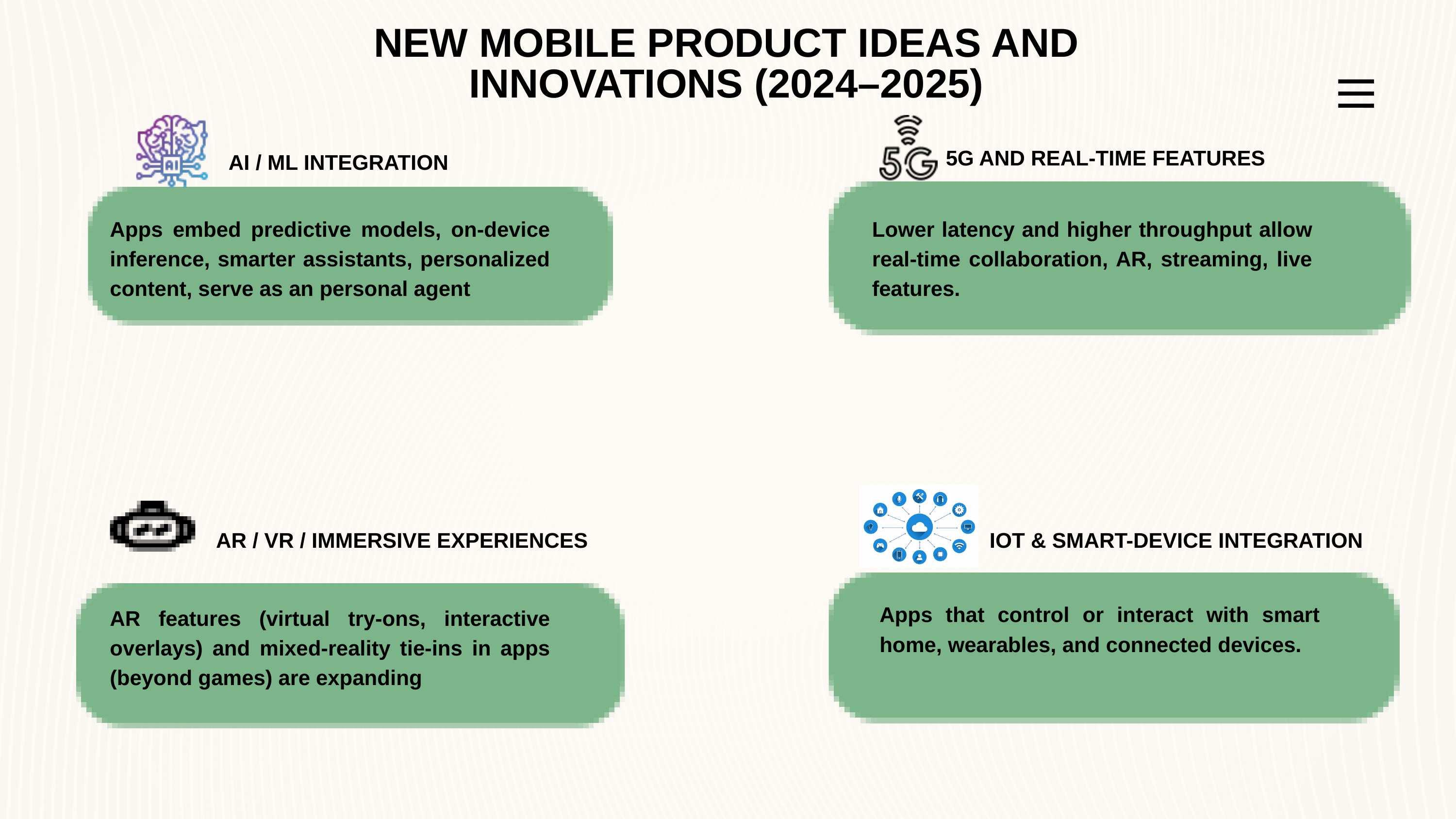

NEW MOBILE PRODUCT IDEAS AND INNOVATIONS (2024–2025)

5G AND REAL-TIME FEATURES
AI / ML INTEGRATION

Apps embed predictive models, on-device inference, smarter assistants, personalized content, serve as an personal agent
Lower latency and higher throughput allow real-time collaboration, AR, streaming, live features.

AR / VR / IMMERSIVE EXPERIENCES
IOT & SMART-DEVICE INTEGRATION

Apps that control or interact with smart home, wearables, and connected devices.
AR features (virtual try-ons, interactive overlays) and mixed-reality tie-ins in apps (beyond games) are expanding